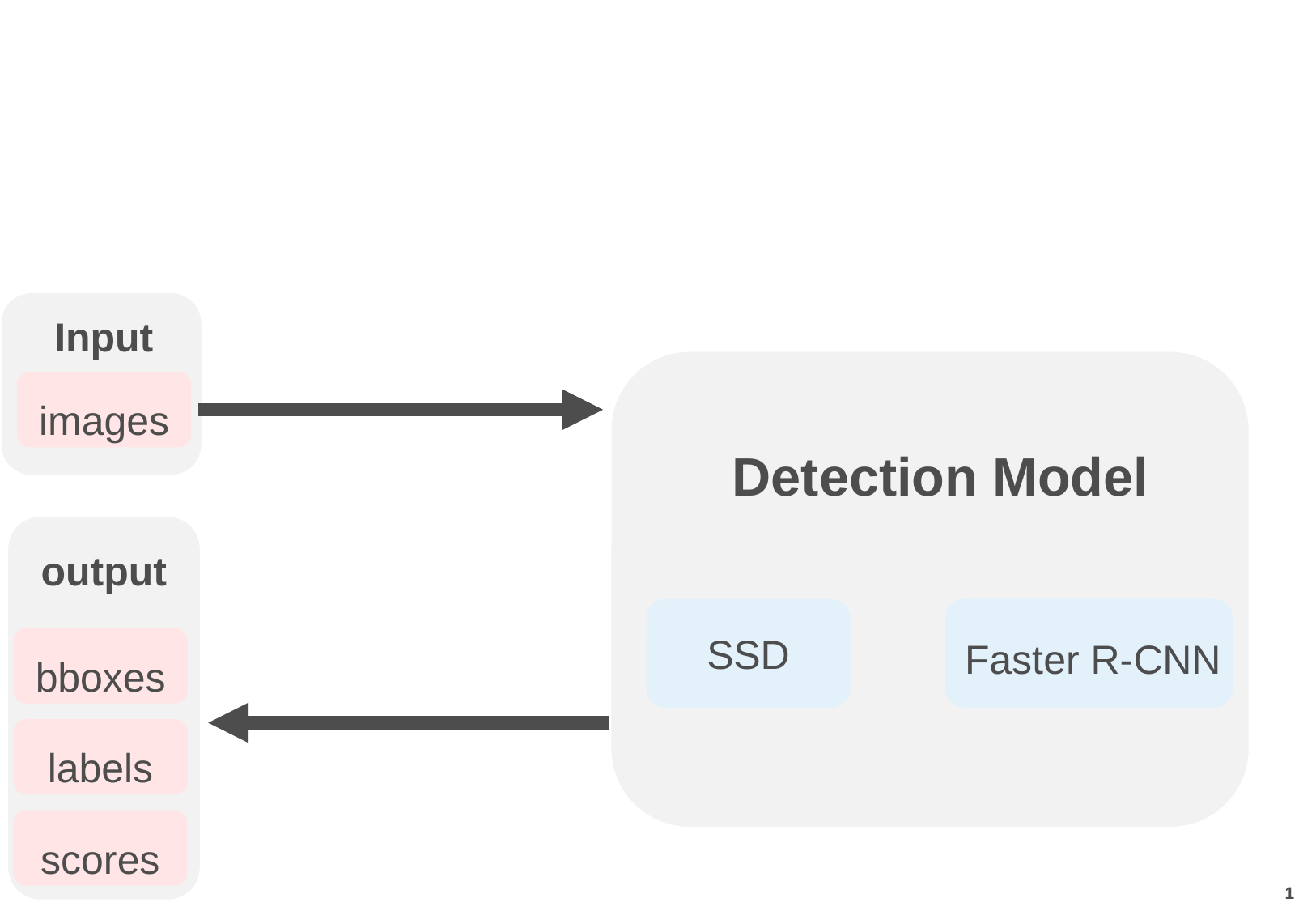

#

Input

images
Detection Model

output

SSD
bboxes
Faster R-CNN
labels
scores
1